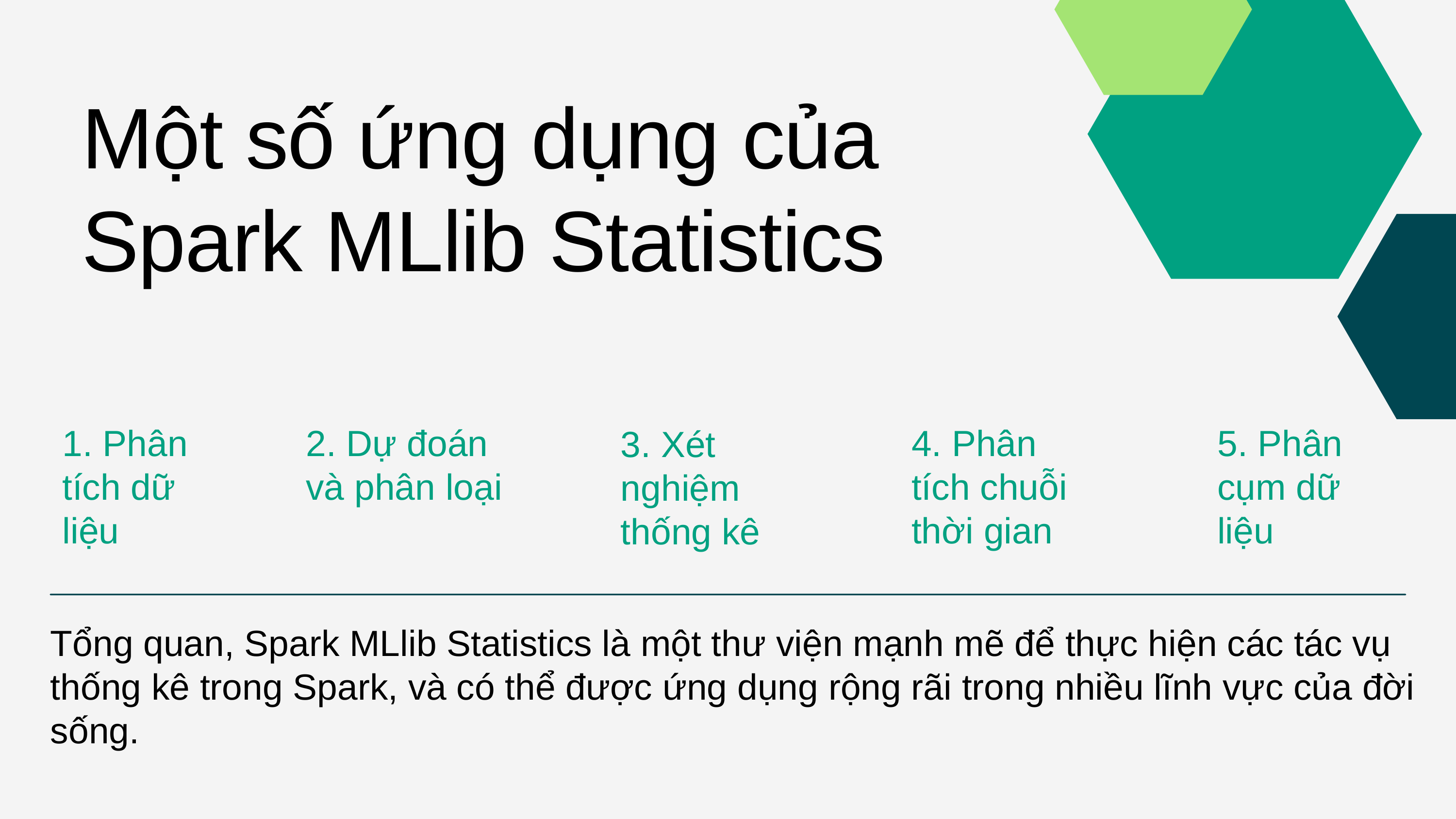

Một số ứng dụng của Spark MLlib Statistics

1. Phân tích dữ liệu
2. Dự đoán và phân loại
4. Phân tích chuỗi thời gian
5. Phân cụm dữ liệu
3. Xét nghiệm thống kê

Tổng quan, Spark MLlib Statistics là một thư viện mạnh mẽ để thực hiện các tác vụ thống kê trong Spark, và có thể được ứng dụng rộng rãi trong nhiều lĩnh vực của đời sống.